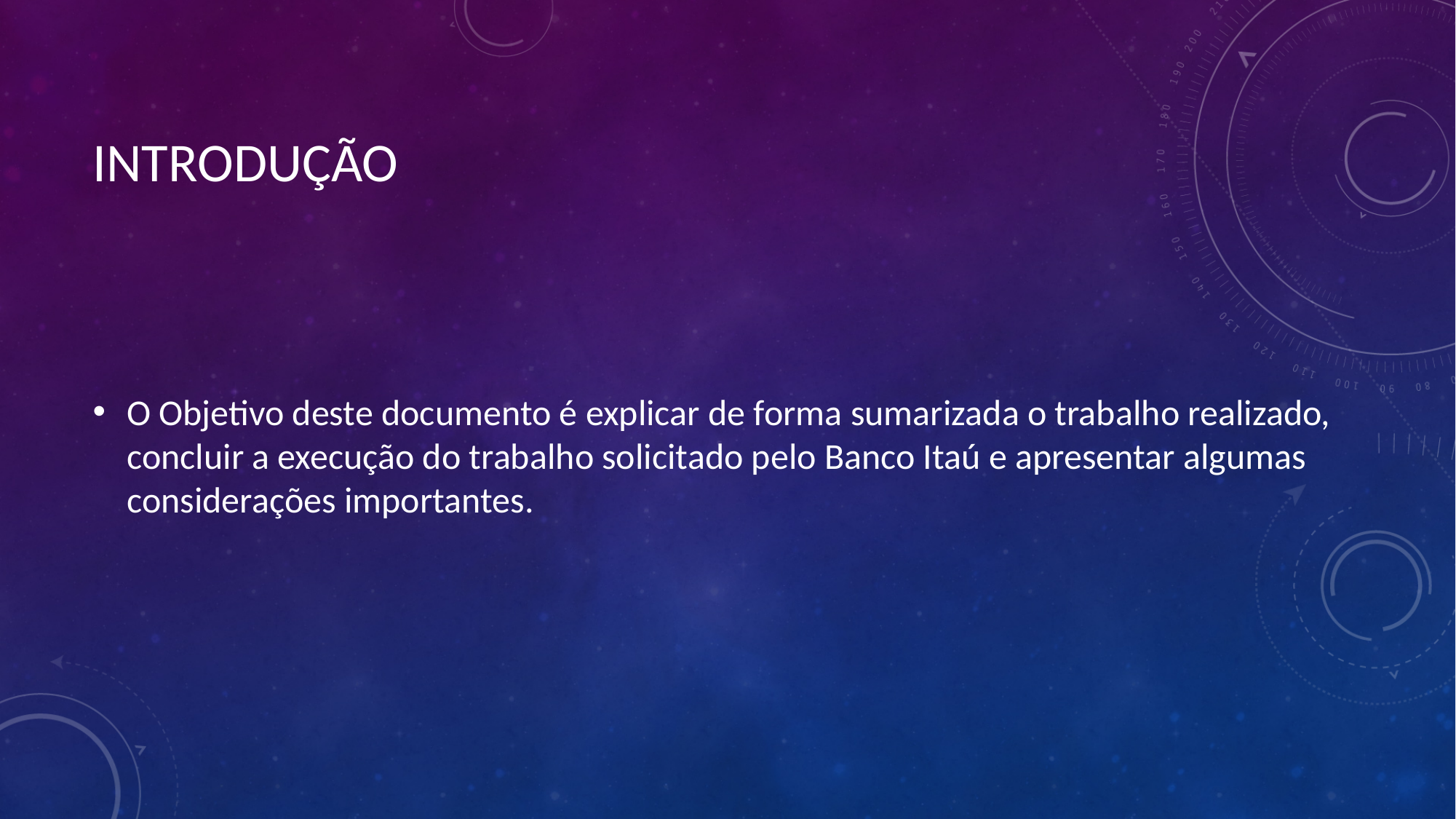

# Introdução
O Objetivo deste documento é explicar de forma sumarizada o trabalho realizado, concluir a execução do trabalho solicitado pelo Banco Itaú e apresentar algumas considerações importantes.